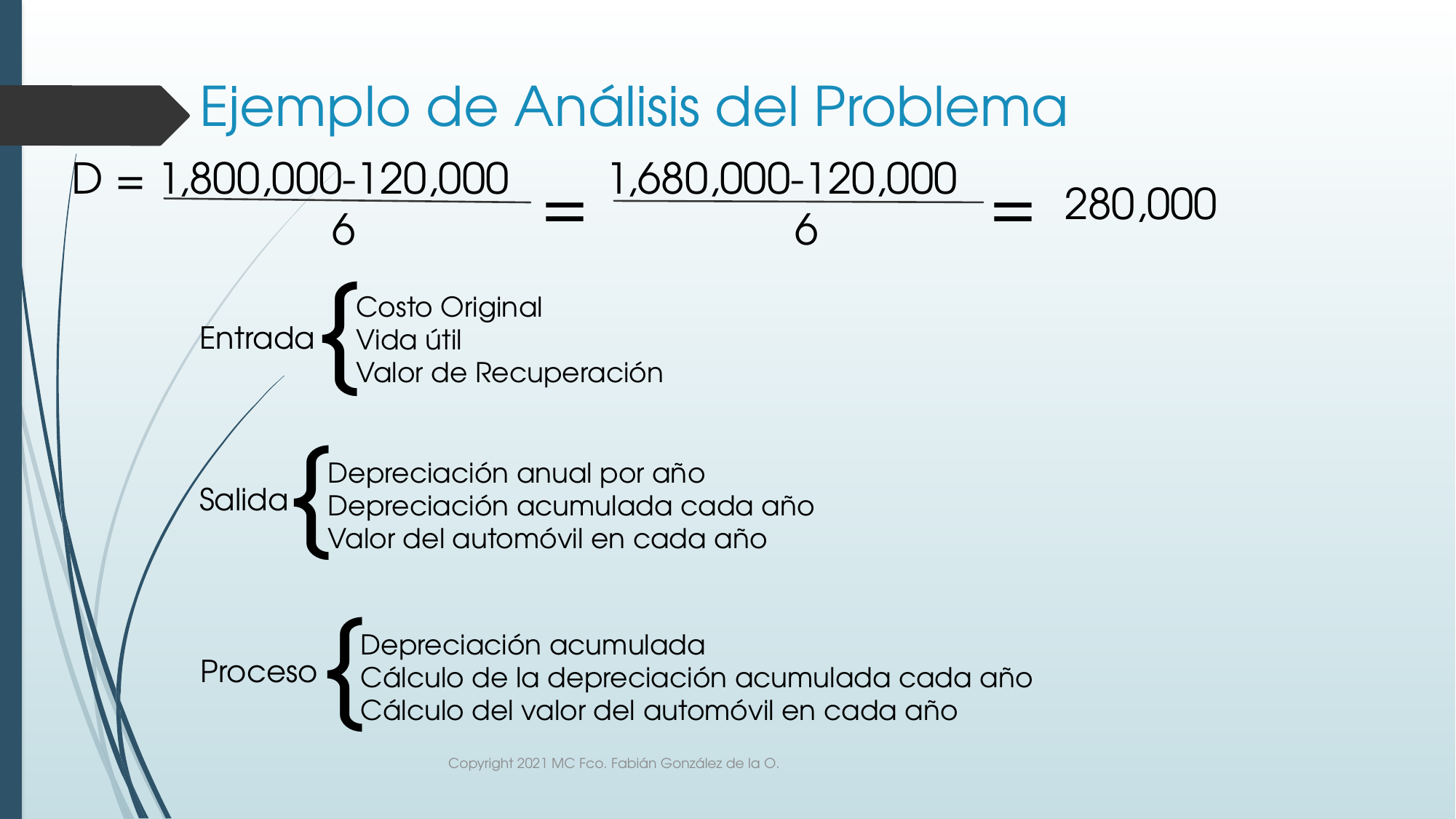

# Ejemplo de Análisis del Problema
D = 1,800,000-120,000
                      6
1,680,000-120,000
                6
=
=
280,000
{
Costo Original
Vida útil
Valor de Recuperación
Entrada
{
Depreciación anual por año
Depreciación acumulada cada año
Valor del automóvil en cada año
Salida
{
Depreciación acumulada
Cálculo de la depreciación acumulada cada año
Cálculo del valor del automóvil en cada año
Proceso
Copyright 2021 MC Fco. Fabián González de la O.